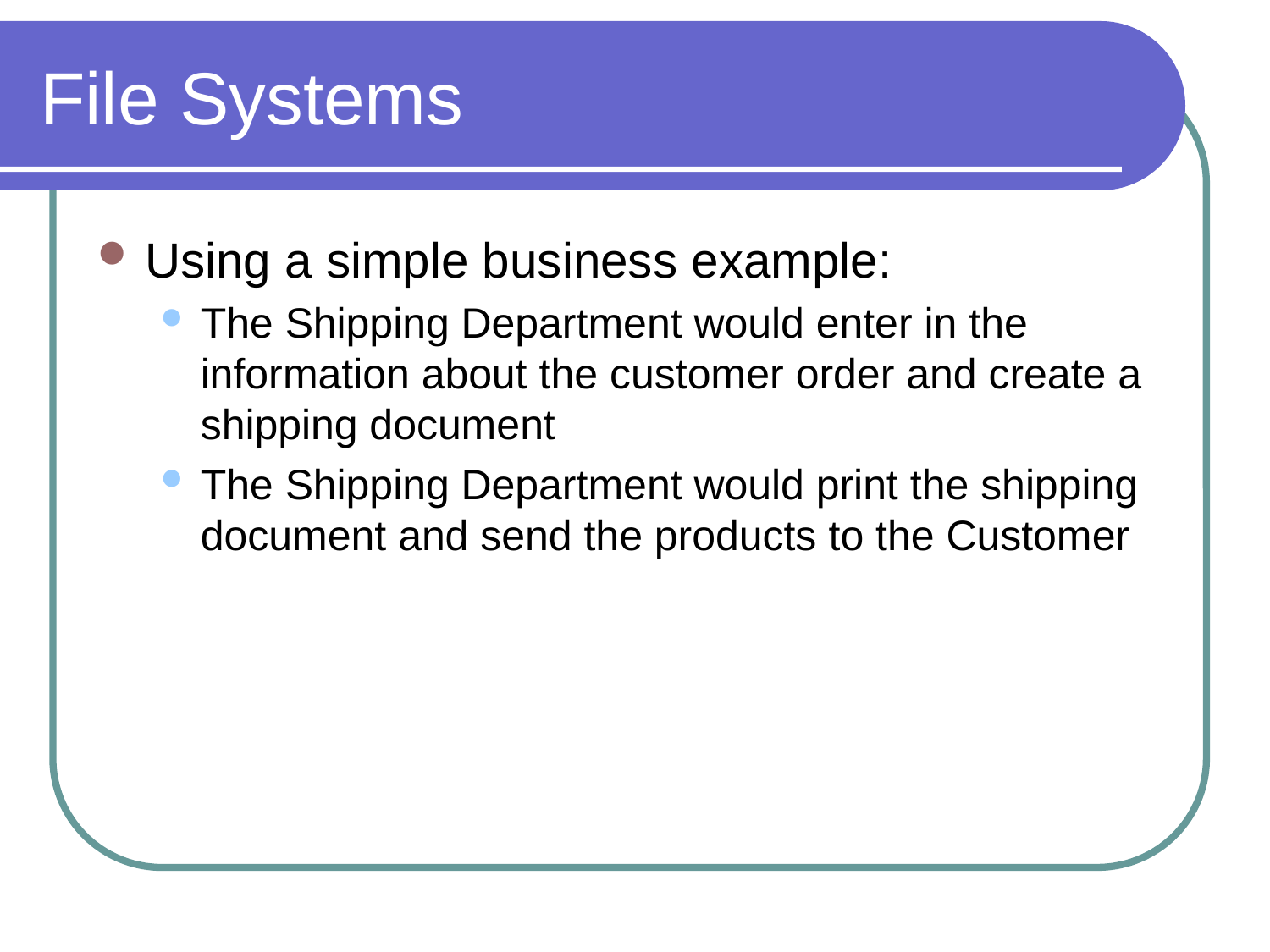

# File Systems
Using a simple business example:
The Shipping Department would enter in the information about the customer order and create a shipping document
The Shipping Department would print the shipping document and send the products to the Customer